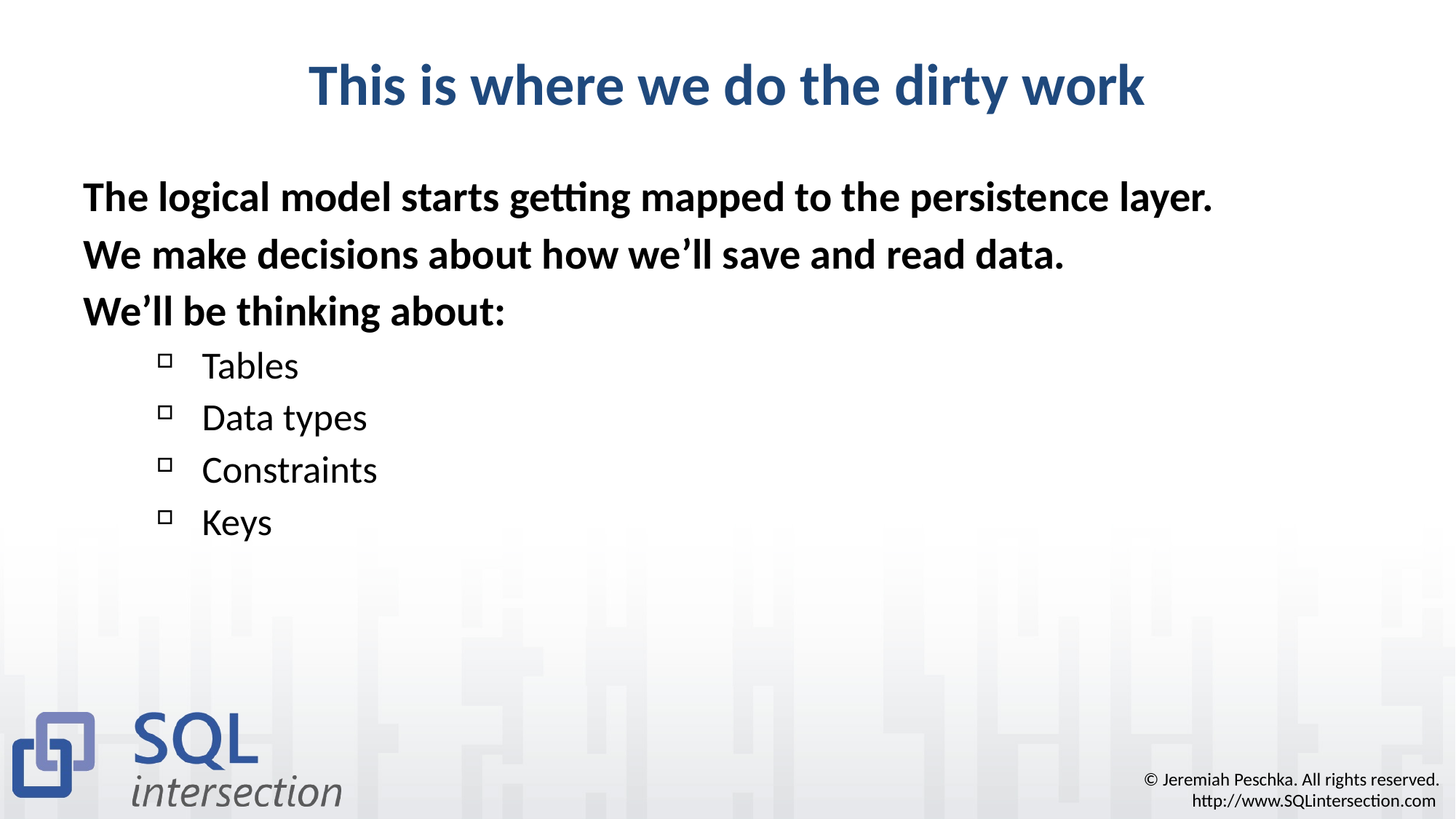

# This is where we do the dirty work
The logical model starts getting mapped to the persistence layer.
We make decisions about how we’ll save and read data.
We’ll be thinking about:
Tables
Data types
Constraints
Keys